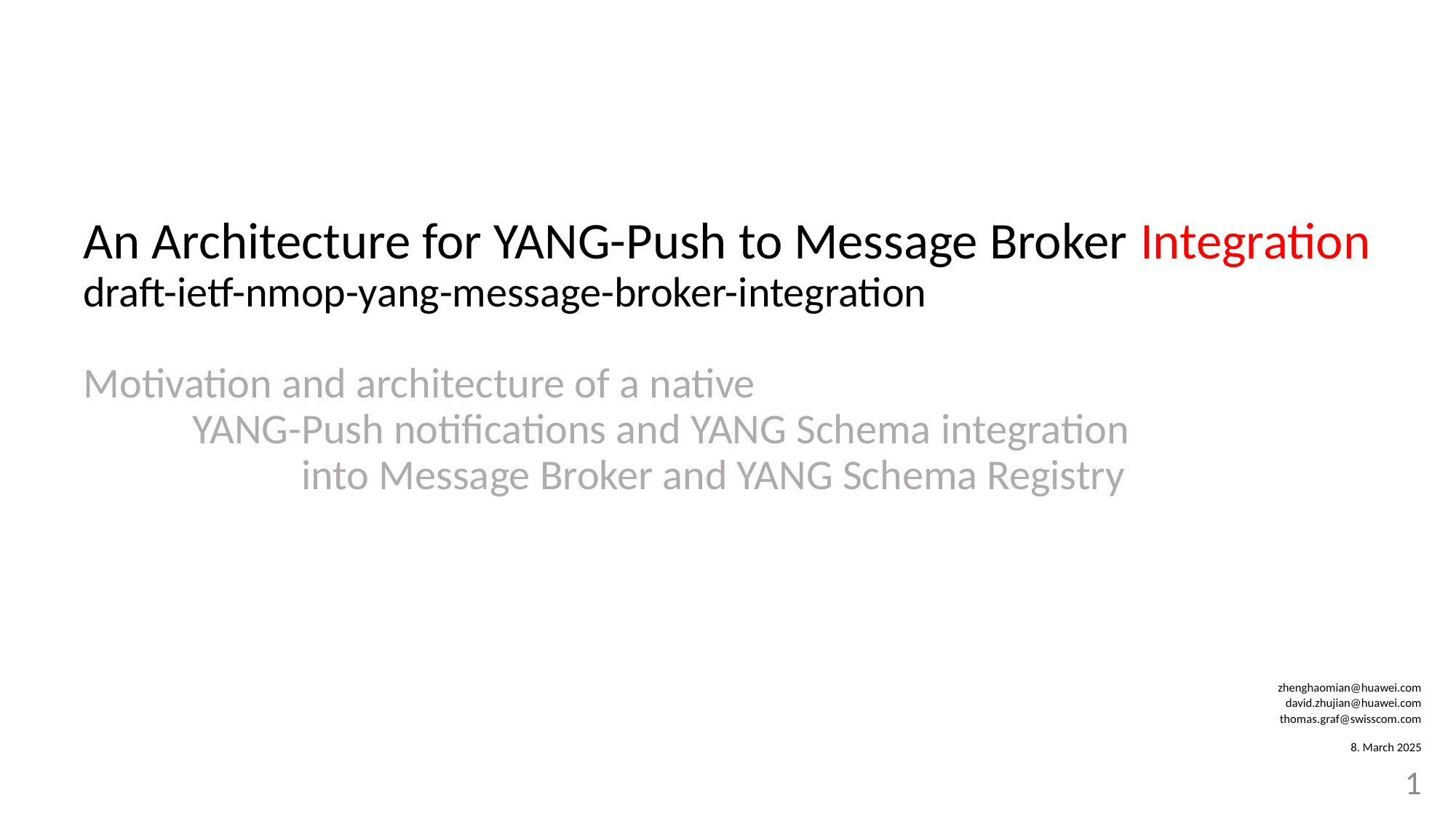

An Architecture for YANG-Push to Message Broker Integration
draft-ietf-nmop-yang-message-broker-integration

Motivation and architecture of a native
	YANG-Push notifications and YANG Schema integration
		into Message Broker and YANG Schema Registry
zhenghaomian@huawei.com
 david.zhujian@huawei.com
thomas.graf@swisscom.com
8. March 2025

1